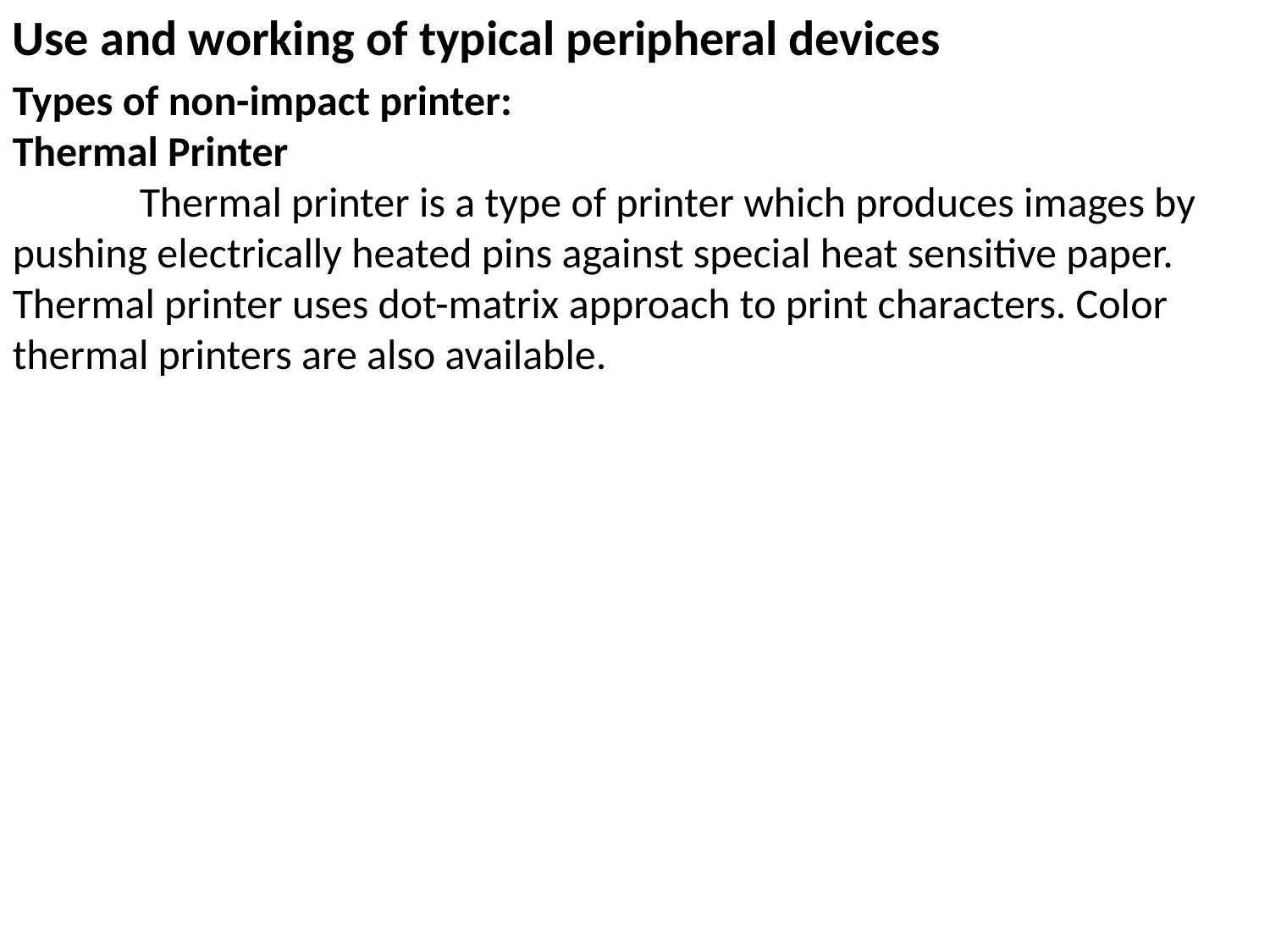

Use and working of typical peripheral devices
Types of non-impact printer:
Thermal Printer
	Thermal printer is a type of printer which produces images by pushing electrically heated pins against special heat sensitive paper. Thermal printer uses dot-matrix approach to print characters. Color thermal printers are also available.